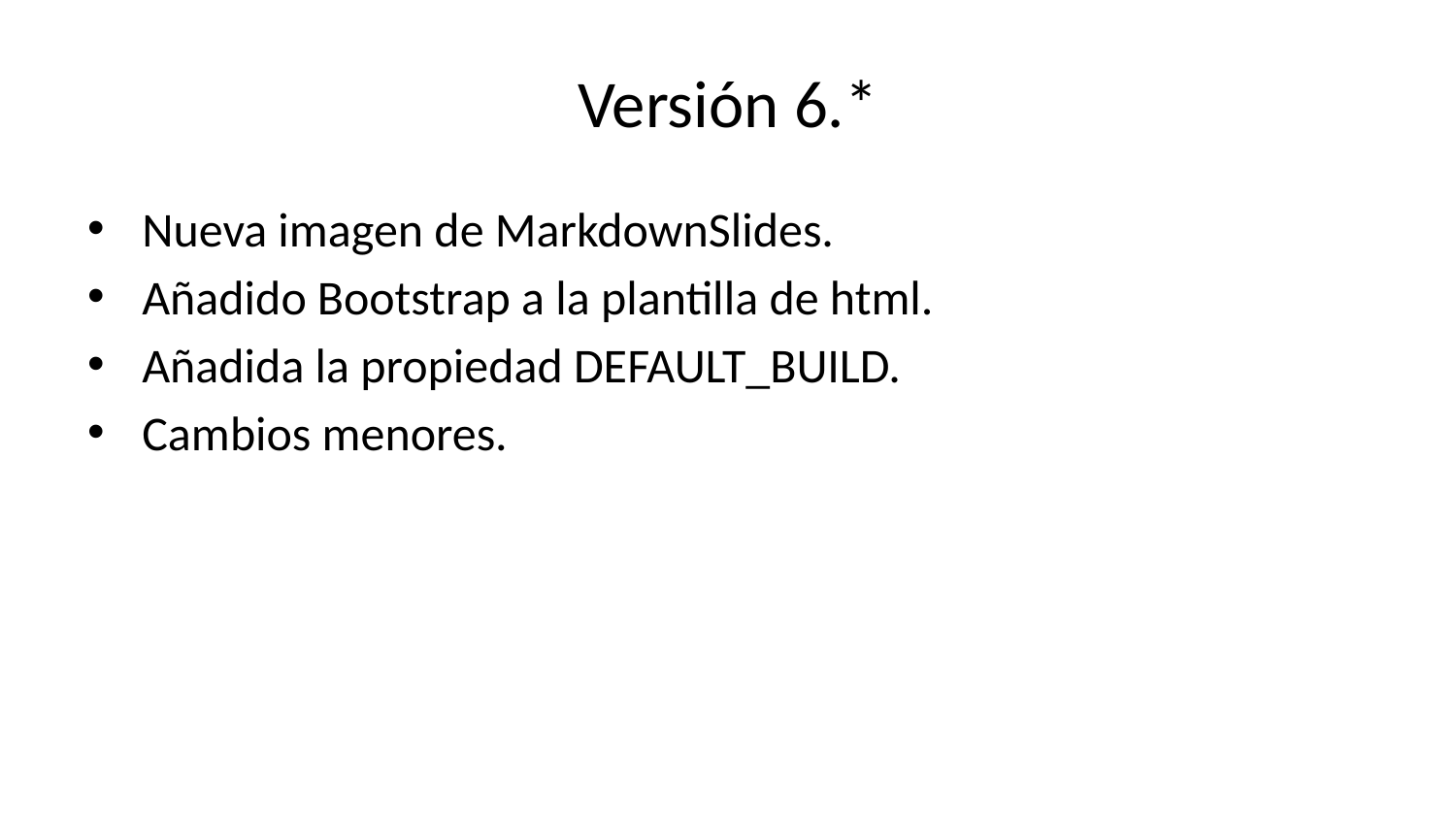

# Versión 6.*
Nueva imagen de MarkdownSlides.
Añadido Bootstrap a la plantilla de html.
Añadida la propiedad DEFAULT_BUILD.
Cambios menores.